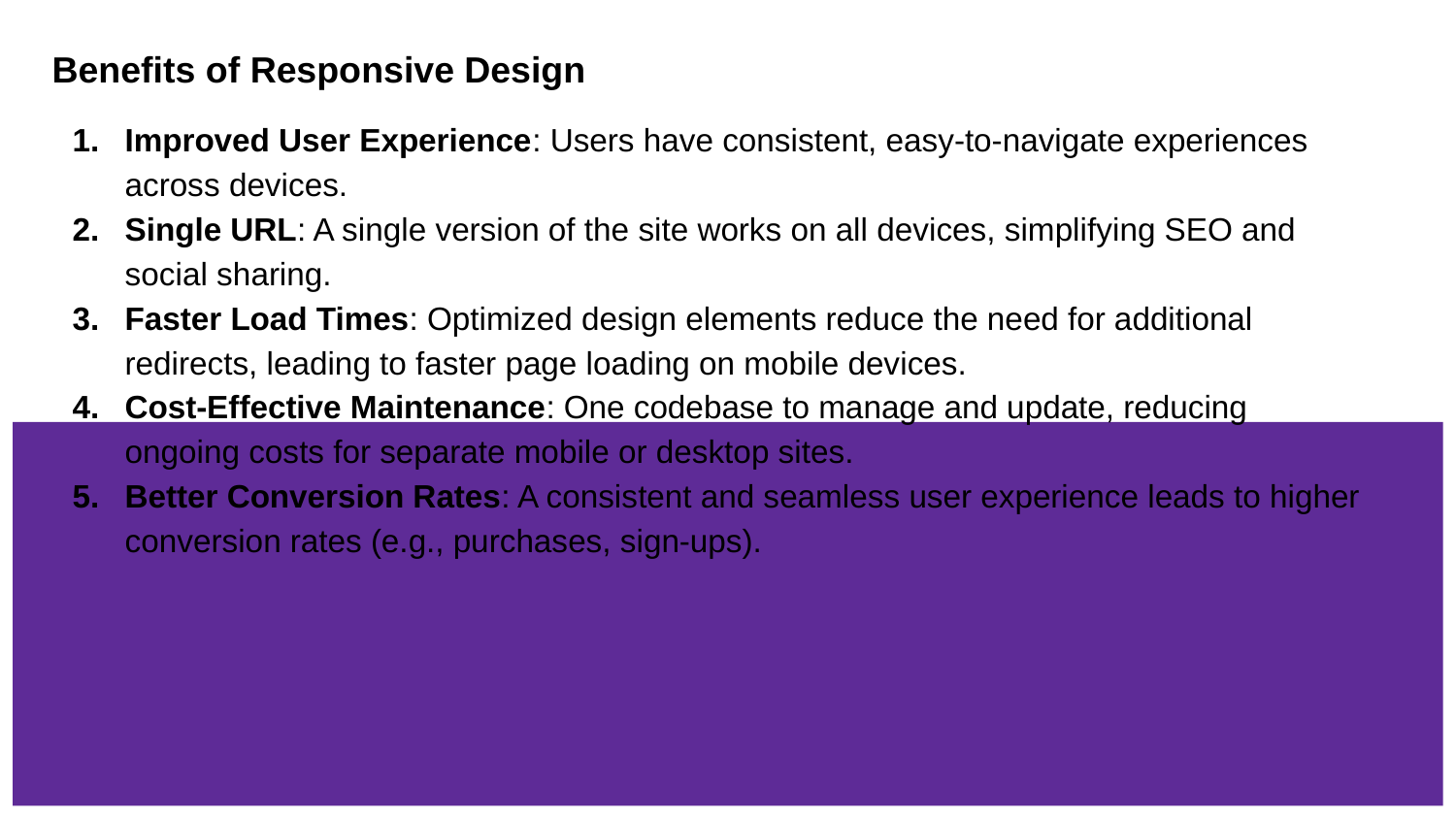

# Benefits of Responsive Design
Improved User Experience: Users have consistent, easy-to-navigate experiences across devices.
Single URL: A single version of the site works on all devices, simplifying SEO and social sharing.
Faster Load Times: Optimized design elements reduce the need for additional redirects, leading to faster page loading on mobile devices.
Cost-Effective Maintenance: One codebase to manage and update, reducing ongoing costs for separate mobile or desktop sites.
Better Conversion Rates: A consistent and seamless user experience leads to higher conversion rates (e.g., purchases, sign-ups).